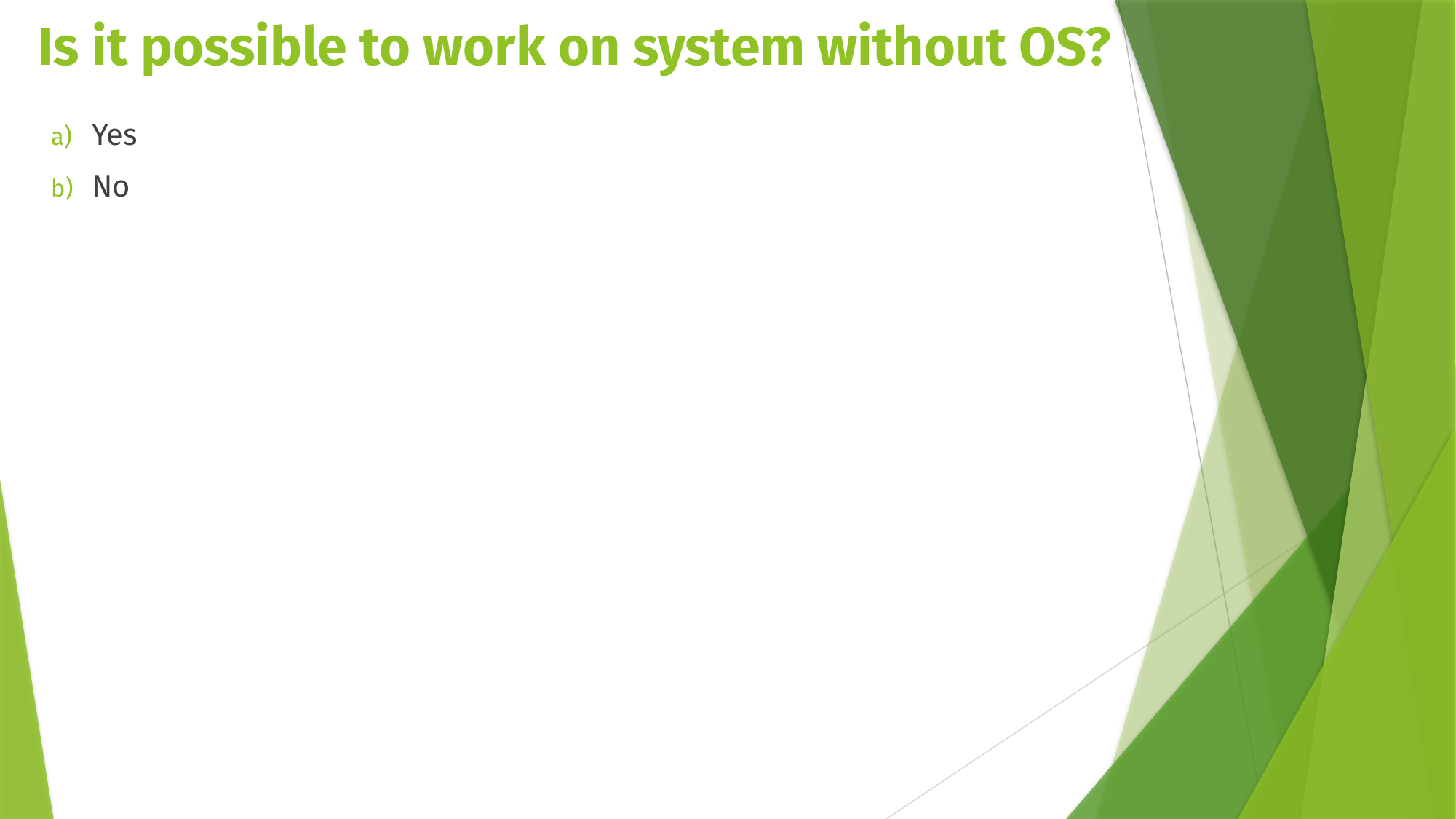

# Is it possible to work on system without OS?
Yes
No